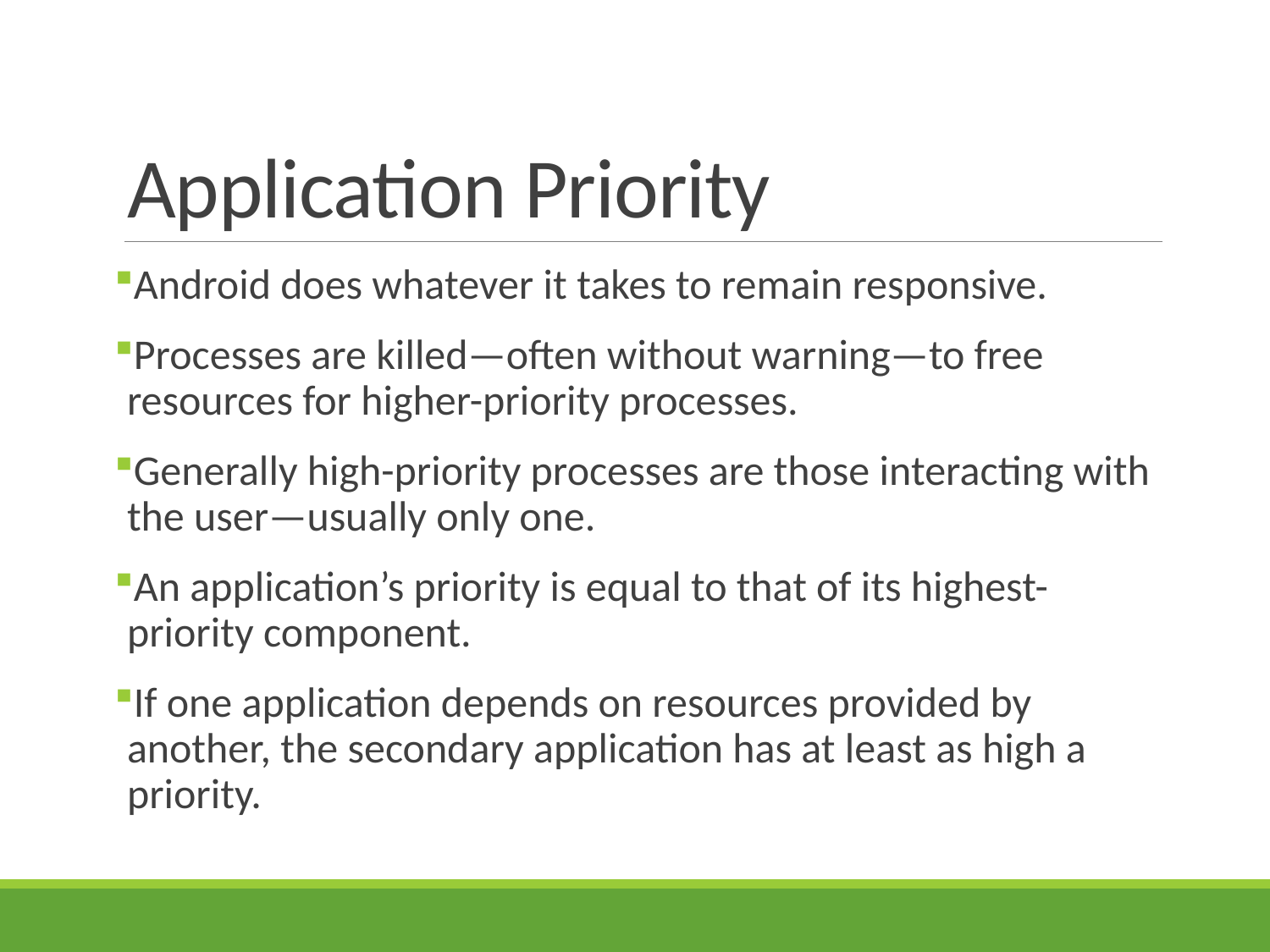

# Application Priority
Android does whatever it takes to remain responsive.
Processes are killed—often without warning—to free resources for higher-priority processes.
Generally high-priority processes are those interacting with the user—usually only one.
An application’s priority is equal to that of its highest-priority component.
If one application depends on resources provided by another, the secondary application has at least as high a priority.